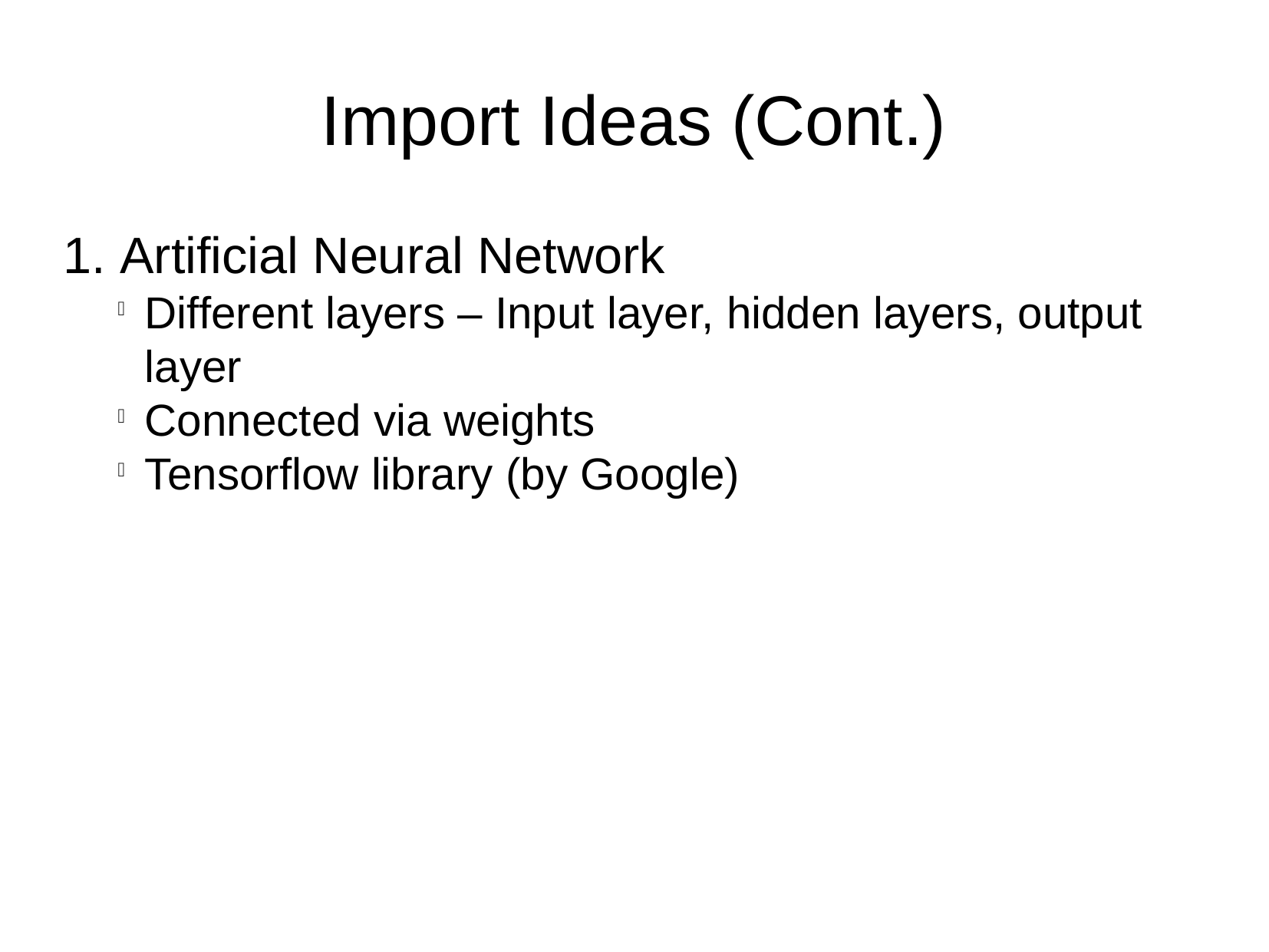

Import Ideas (Cont.)
 Artificial Neural Network
Different layers – Input layer, hidden layers, output layer
Connected via weights
Tensorflow library (by Google)